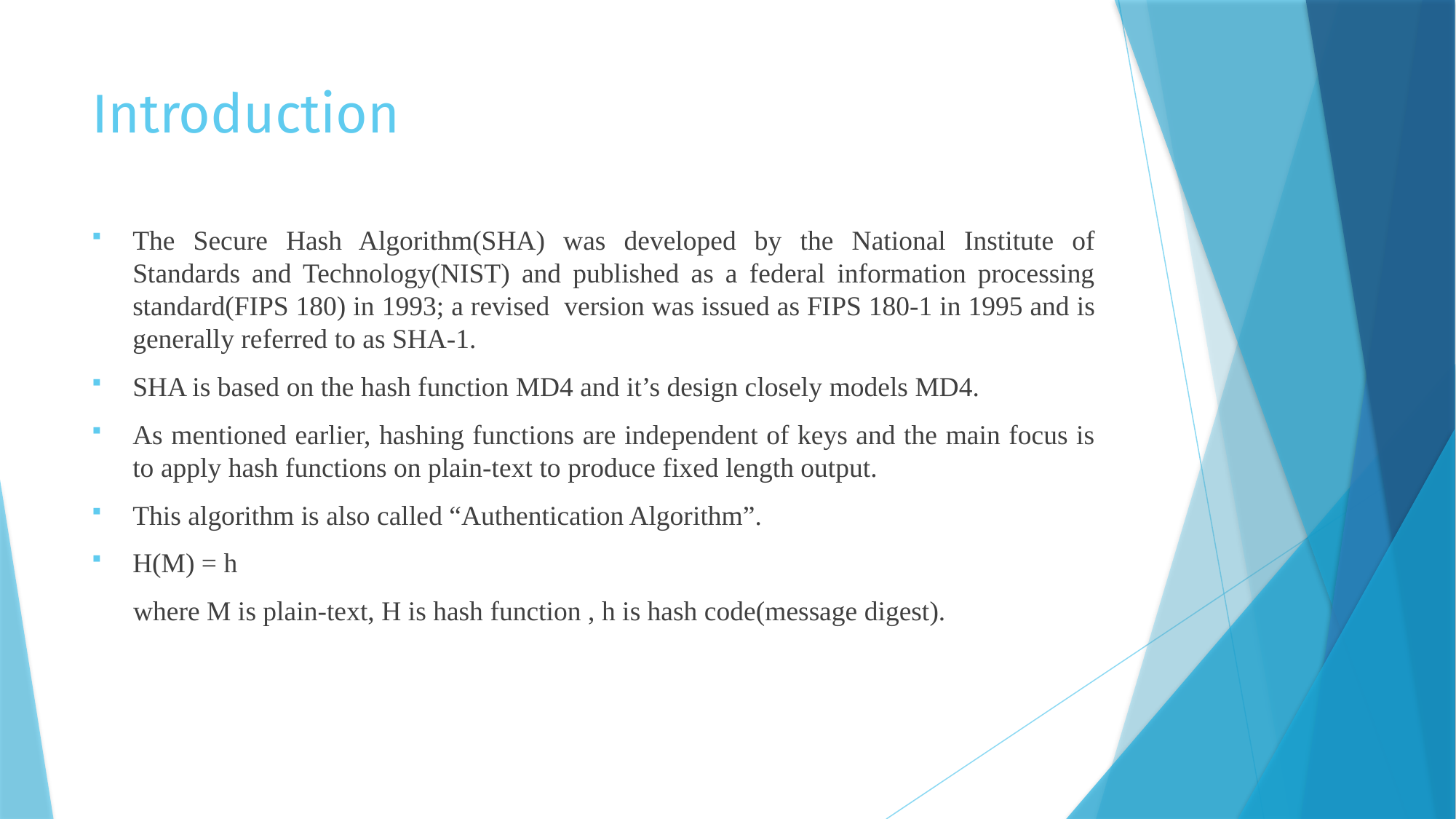

# Introduction
The Secure Hash Algorithm(SHA) was developed by the National Institute of Standards and Technology(NIST) and published as a federal information processing standard(FIPS 180) in 1993; a revised  version was issued as FIPS 180-1 in 1995 and is generally referred to as SHA-1.
SHA is based on the hash function MD4 and it’s design closely models MD4.
As mentioned earlier, hashing functions are independent of keys and the main focus is to apply hash functions on plain-text to produce fixed length output.
This algorithm is also called “Authentication Algorithm”.
H(M) = h
      where M is plain-text, H is hash function , h is hash code(message digest).